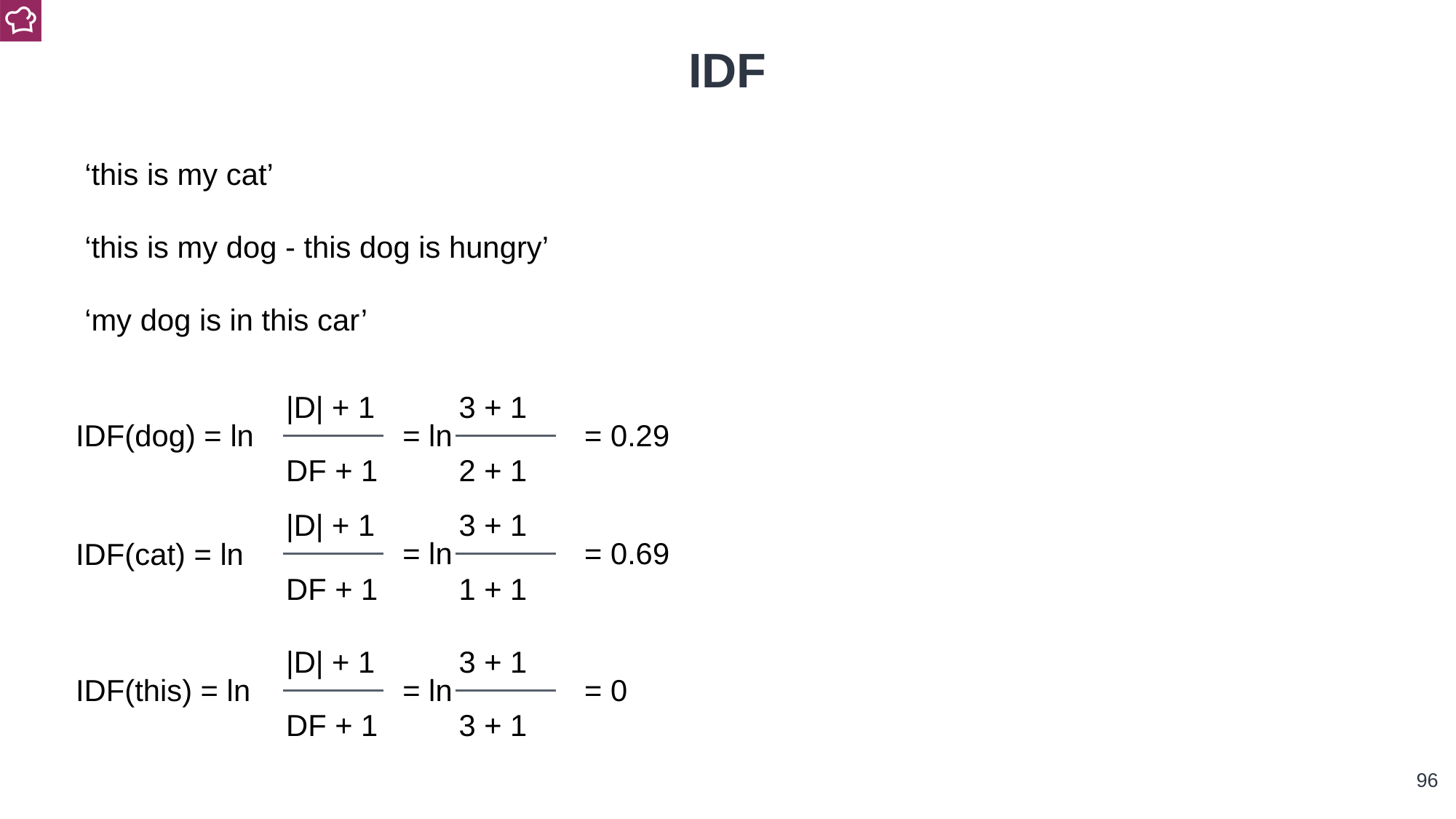

IDF
‘this is my cat’
‘this is my dog - this dog is hungry’
‘my dog is in this car’

|D| + 1
3 + 1
= ln
= 0.29
IDF(dog) = ln
DF + 1
2 + 1
|D| + 1
3 + 1
= ln
= 0.69
IDF(cat) = ln
DF + 1
1 + 1
|D| + 1
3 + 1
= ln
= 0
IDF(this) = ln
DF + 1
3 + 1
96